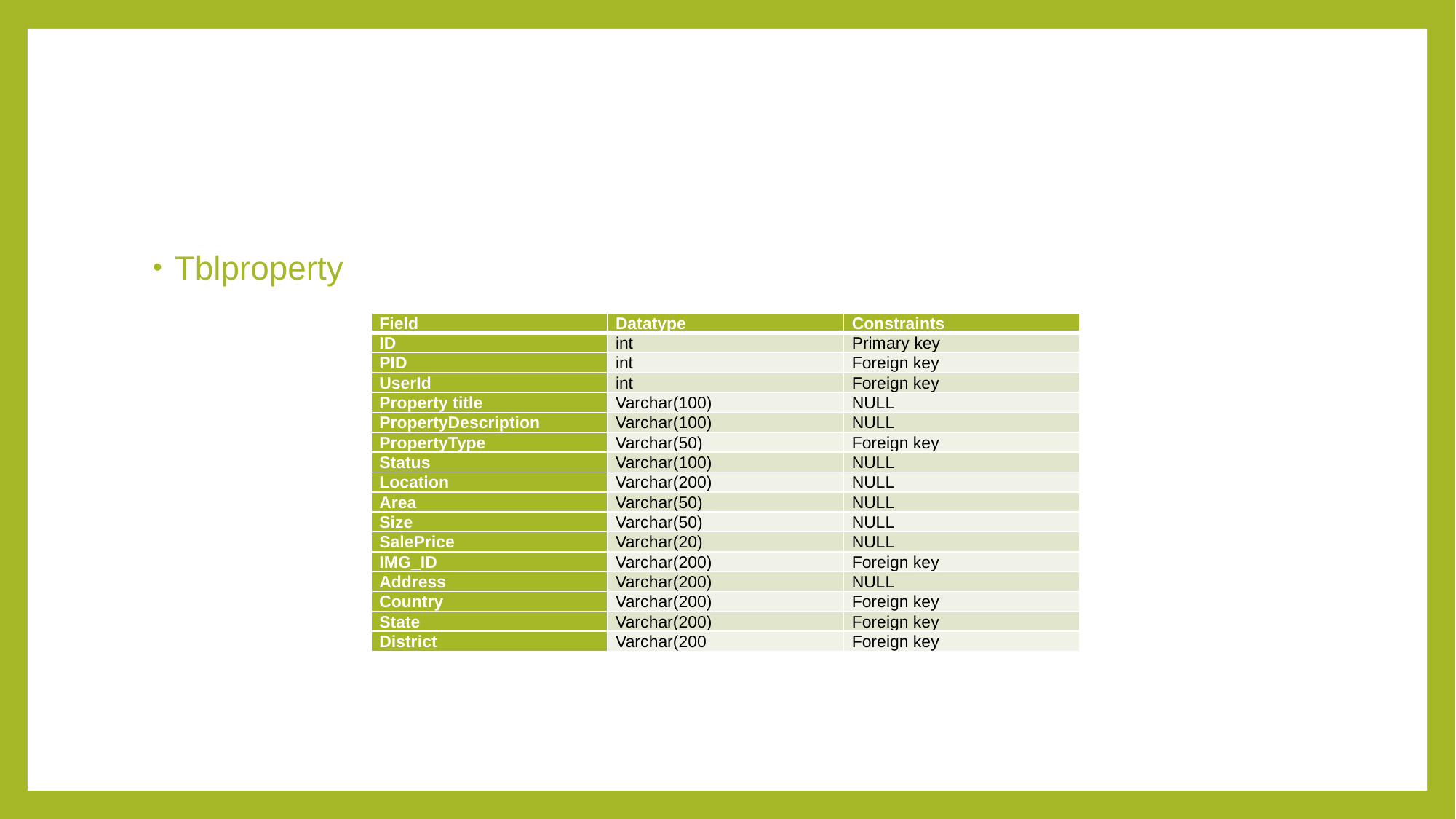

#
Tblproperty

| Field | Datatype | Constraints |
| --- | --- | --- |
| ID | int | Primary key |
| PID | int | Foreign key |
| UserId | int | Foreign key |
| Property title | Varchar(100) | NULL |
| PropertyDescription | Varchar(100) | NULL |
| PropertyType | Varchar(50) | Foreign key |
| Status | Varchar(100) | NULL |
| Location | Varchar(200) | NULL |
| Area | Varchar(50) | NULL |
| Size | Varchar(50) | NULL |
| SalePrice | Varchar(20) | NULL |
| IMG\_ID | Varchar(200) | Foreign key |
| Address | Varchar(200) | NULL |
| Country | Varchar(200) | Foreign key |
| State | Varchar(200) | Foreign key |
| District | Varchar(200 | Foreign key |